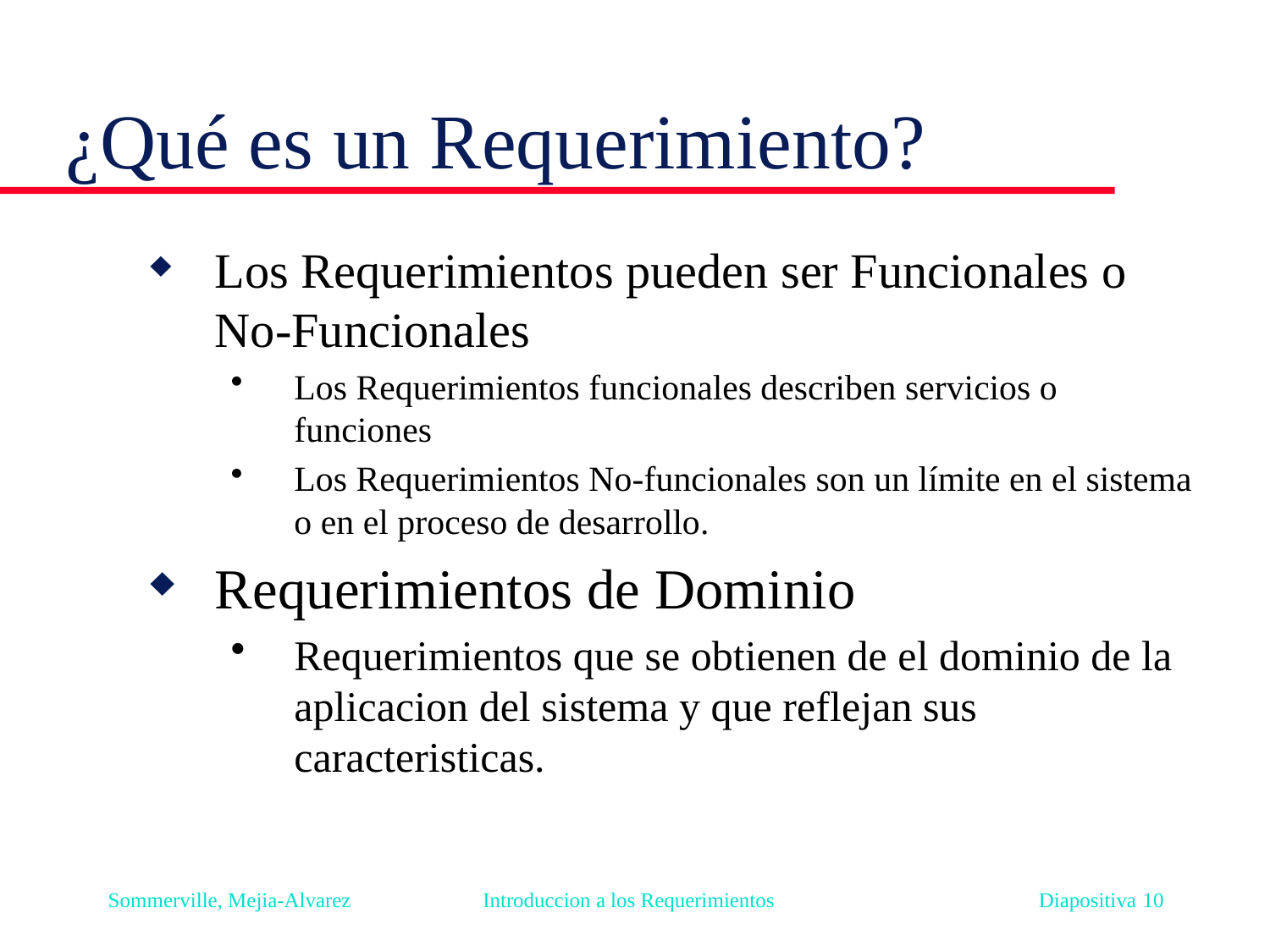

# ¿Qué es un Requerimiento?
Los Requerimientos pueden ser Funcionales o No-Funcionales
Los Requerimientos funcionales describen servicios o funciones
Los Requerimientos No-funcionales son un límite en el sistema o en el proceso de desarrollo.
Requerimientos de Dominio
Requerimientos que se obtienen de el dominio de la aplicacion del sistema y que reflejan sus caracteristicas.
Sommerville, Mejia-Alvarez                         Introduccion a los Requerimientos                                                  Diapositiva 10